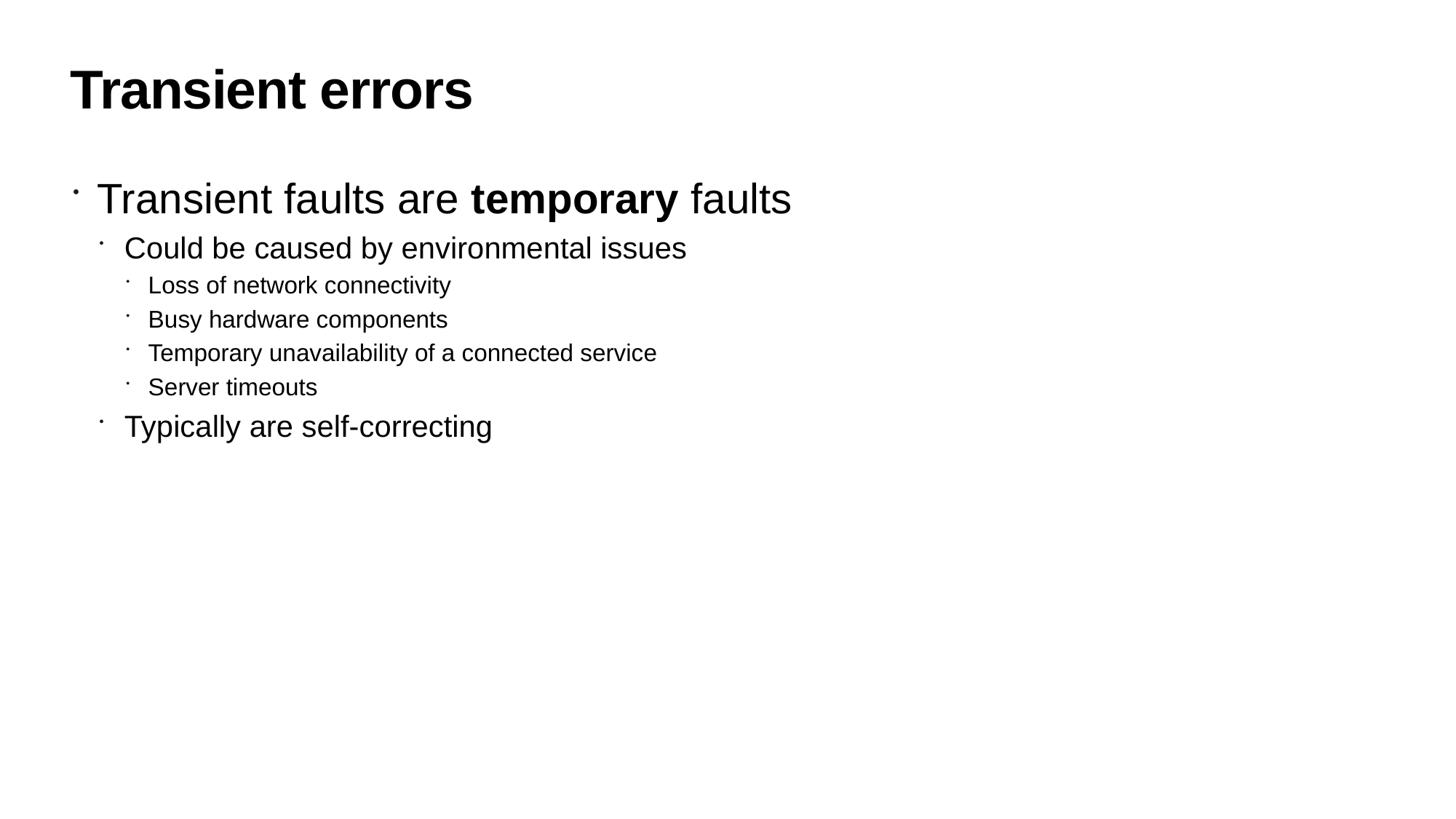

# Transient errors
Transient faults are temporary faults
Could be caused by environmental issues
Loss of network connectivity
Busy hardware components
Temporary unavailability of a connected service
Server timeouts
Typically are self-correcting